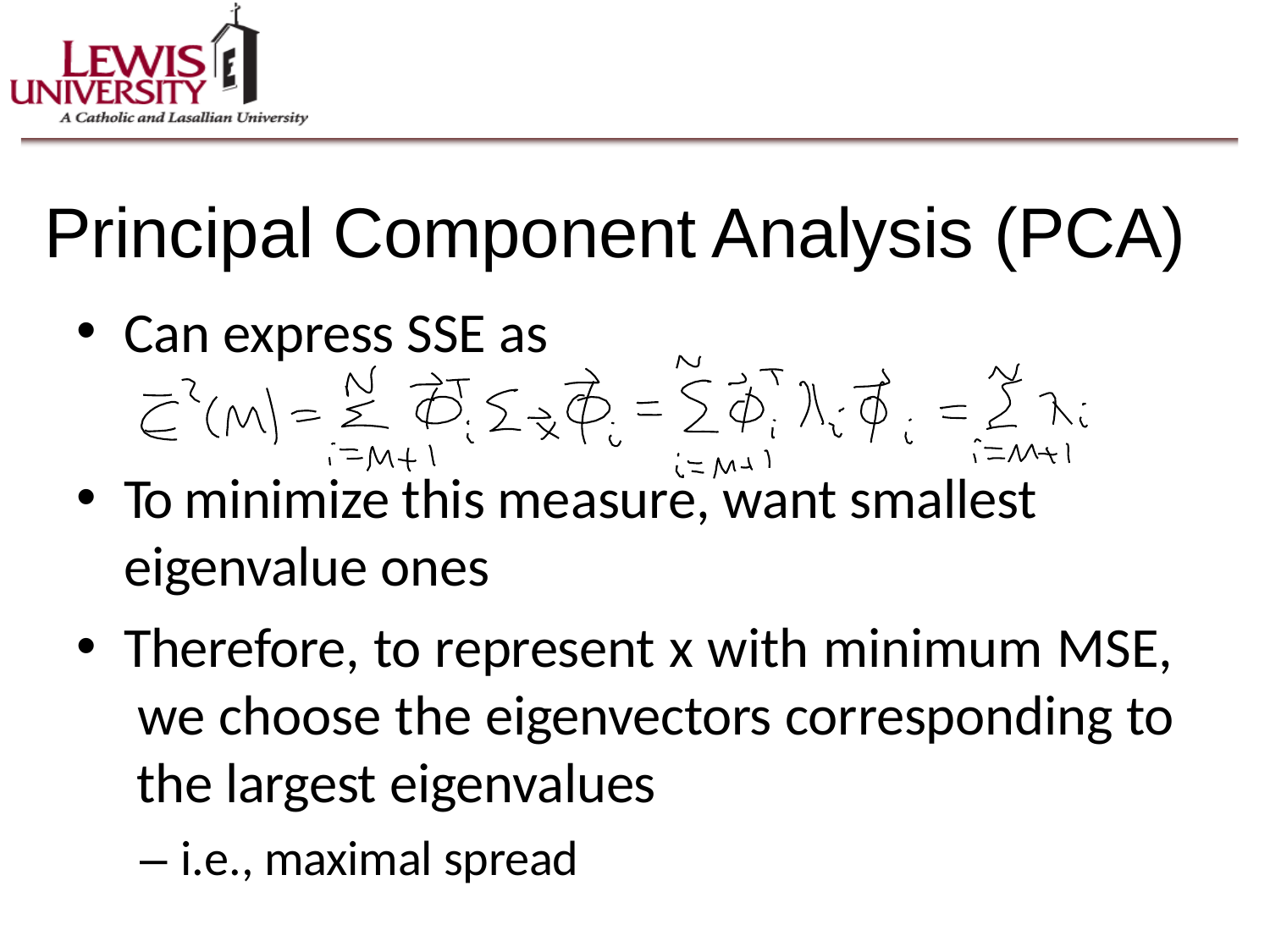

Principal Component Analysis (PCA)
Can express SSE as

To minimize this measure, want smallest  eigenvalue ones
Therefore, to represent x with minimum MSE,  we choose the eigenvectors corresponding to  the largest eigenvalues
– i.e., maximal spread